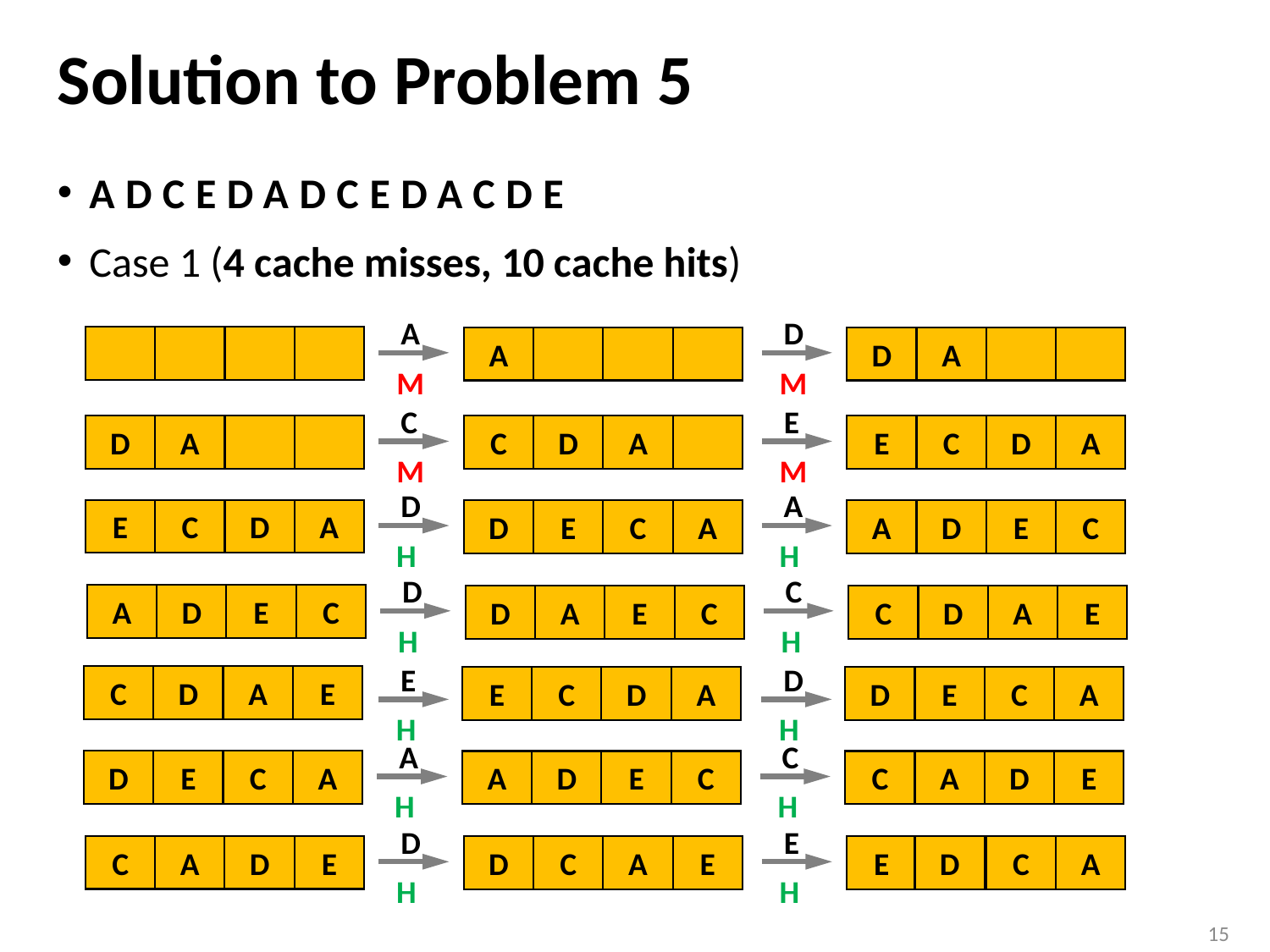

# Solution to Problem 5
ADCEDADCEDACDE
Case 1 (4 cache misses, 10 cache hits)
A
M
D
M

A

D
A
C
M
E
M

D
A

A
C
D
A
D
E
C
D
H
A
H
A
D
E
C
A
C
D
E
C
E
A
D
D
H
C
H
C
E
A
D
C
E
D
A
E
A
C
D
E
H
D
H
E
A
C
D
A
D
E
C
A
C
D
E
A
H
C
H
A
C
D
E
C
E
A
D
E
D
C
A
D
H
E
H
E
D
C
A
E
A
D
C
D
A
C
E
15